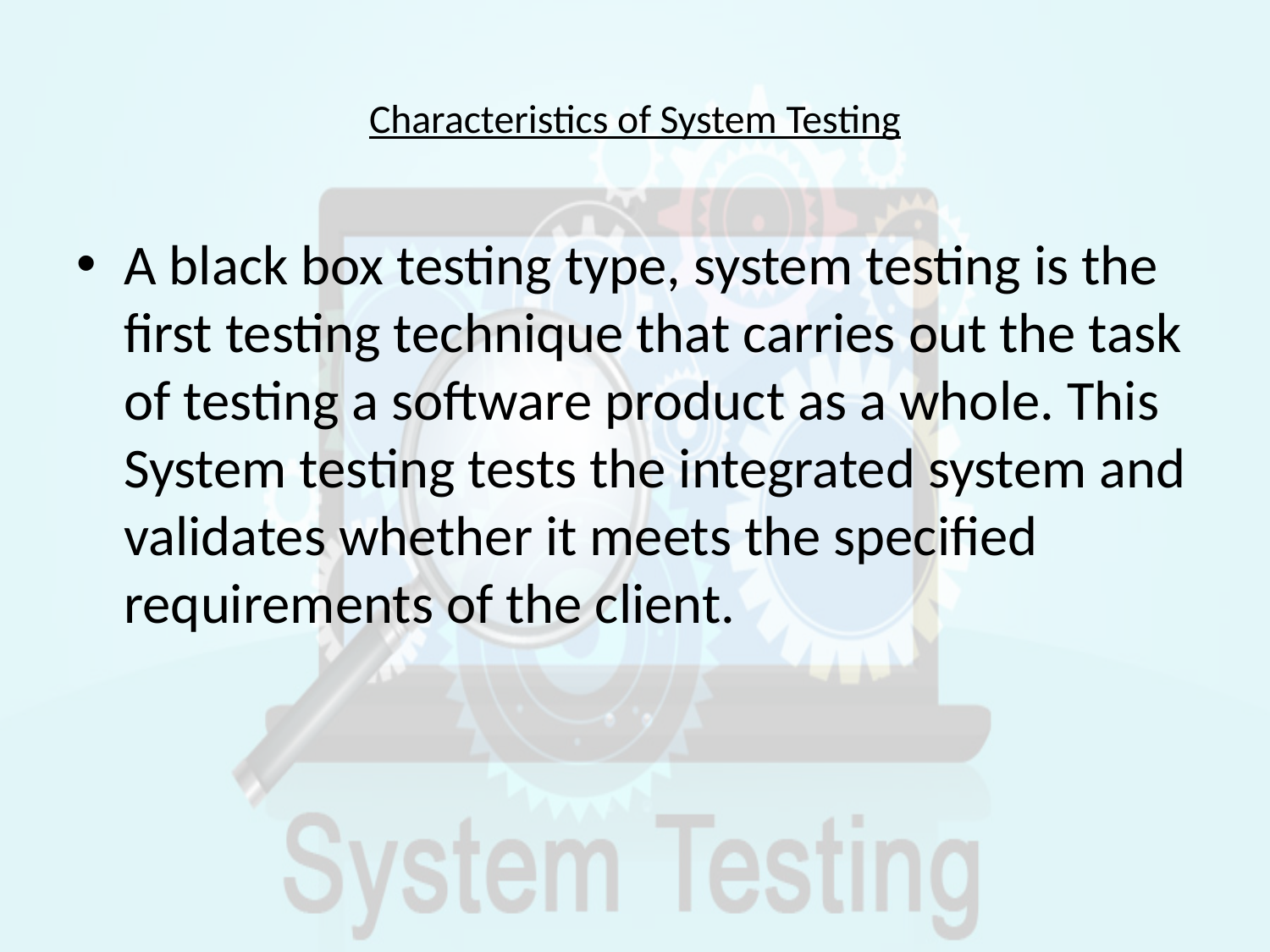

# Characteristics of System Testing
A black box testing type, system testing is the first testing technique that carries out the task of testing a software product as a whole. This System testing tests the integrated system and validates whether it meets the specified requirements of the client.